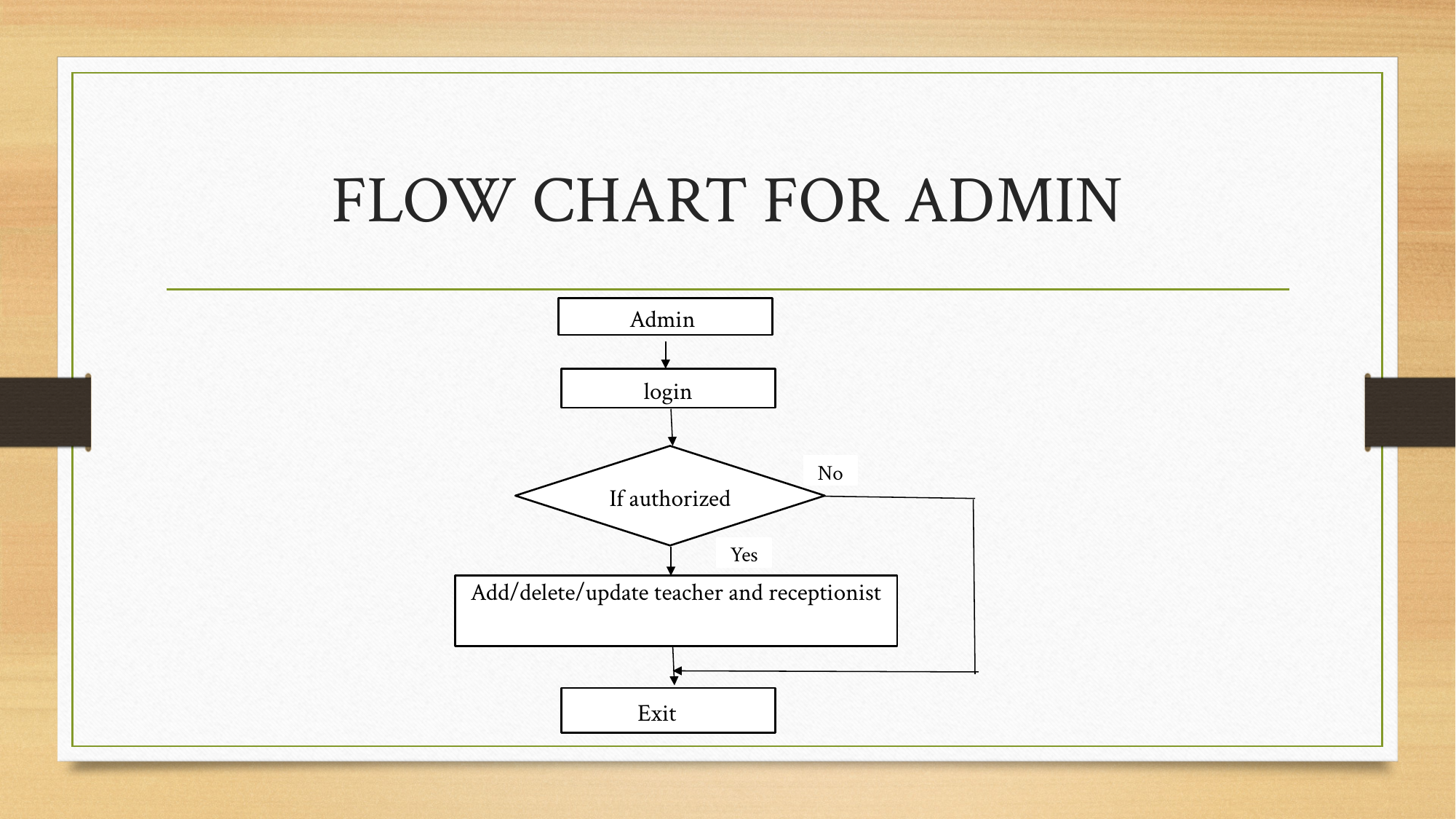

# FLOW CHART FOR ADMIN

           Admin
login
If authorized
Add/delete/update teacher and receptionist

            Exit

No
Yes